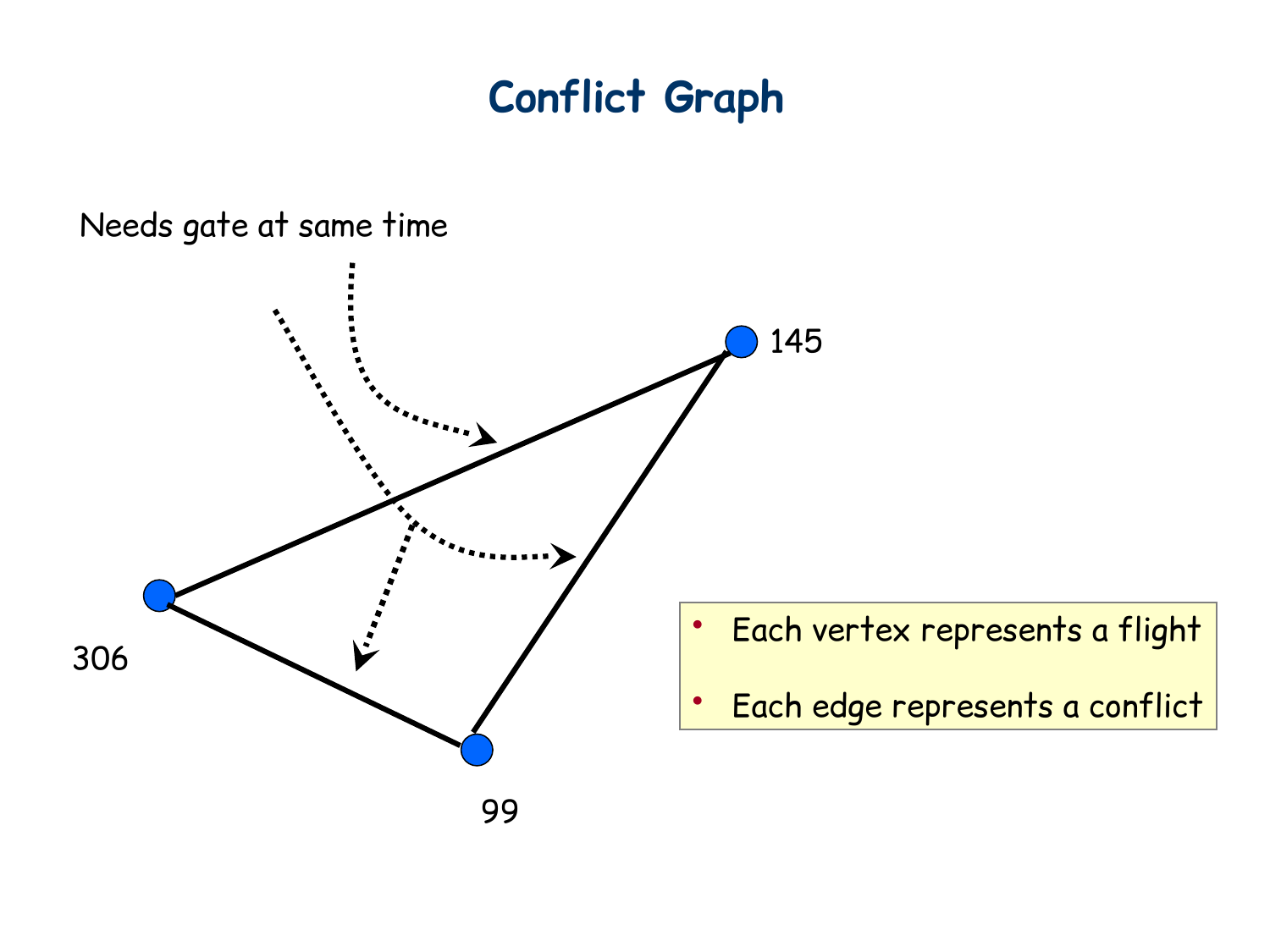

Conflict Graph
Needs gate at same time

145

 Each vertex represents a flight

 Each edge represents a conflict
306

99